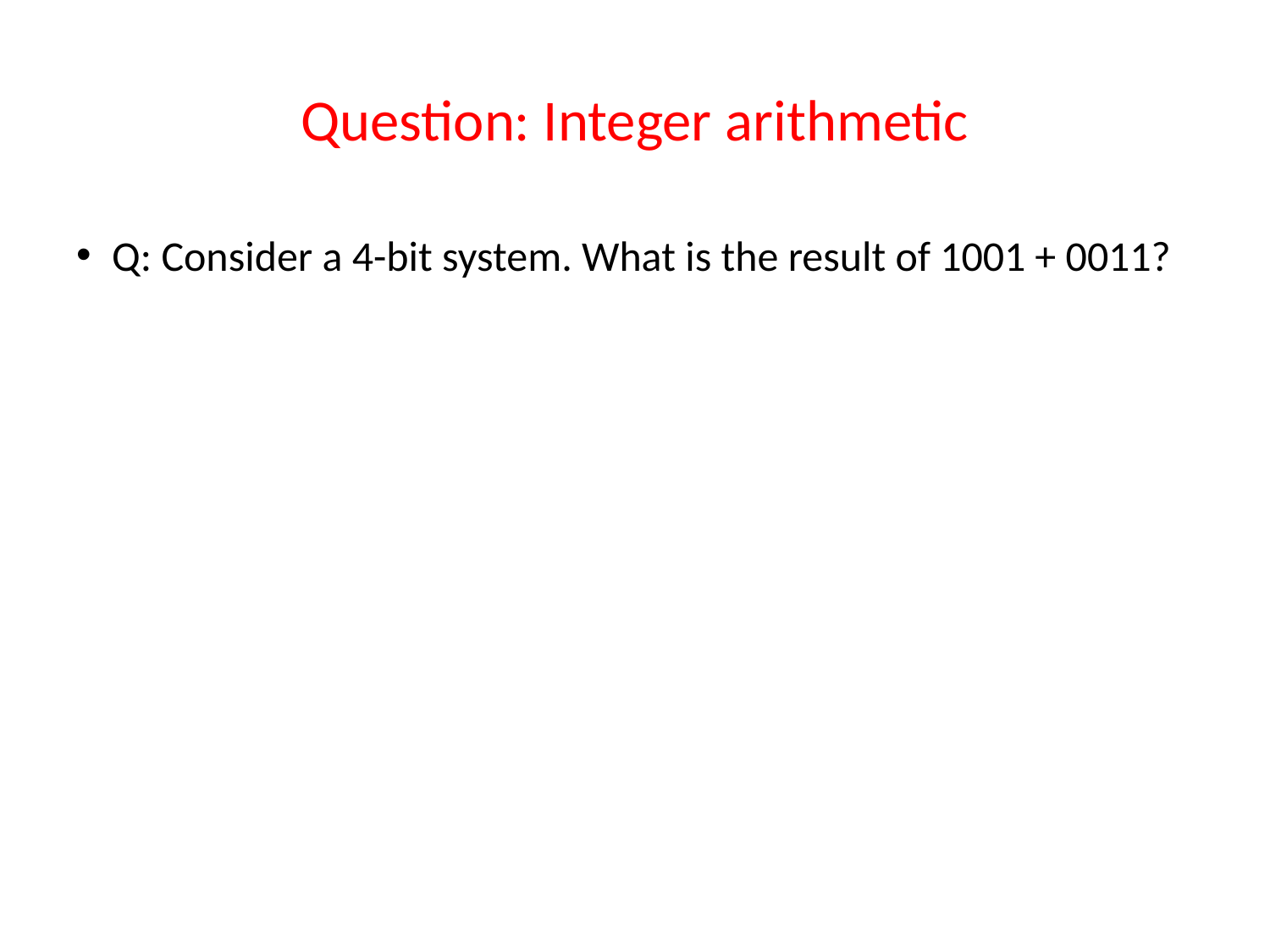

# Question: Integer arithmetic
Q: Consider a 4-bit system. What is the result of 1001 + 0011?